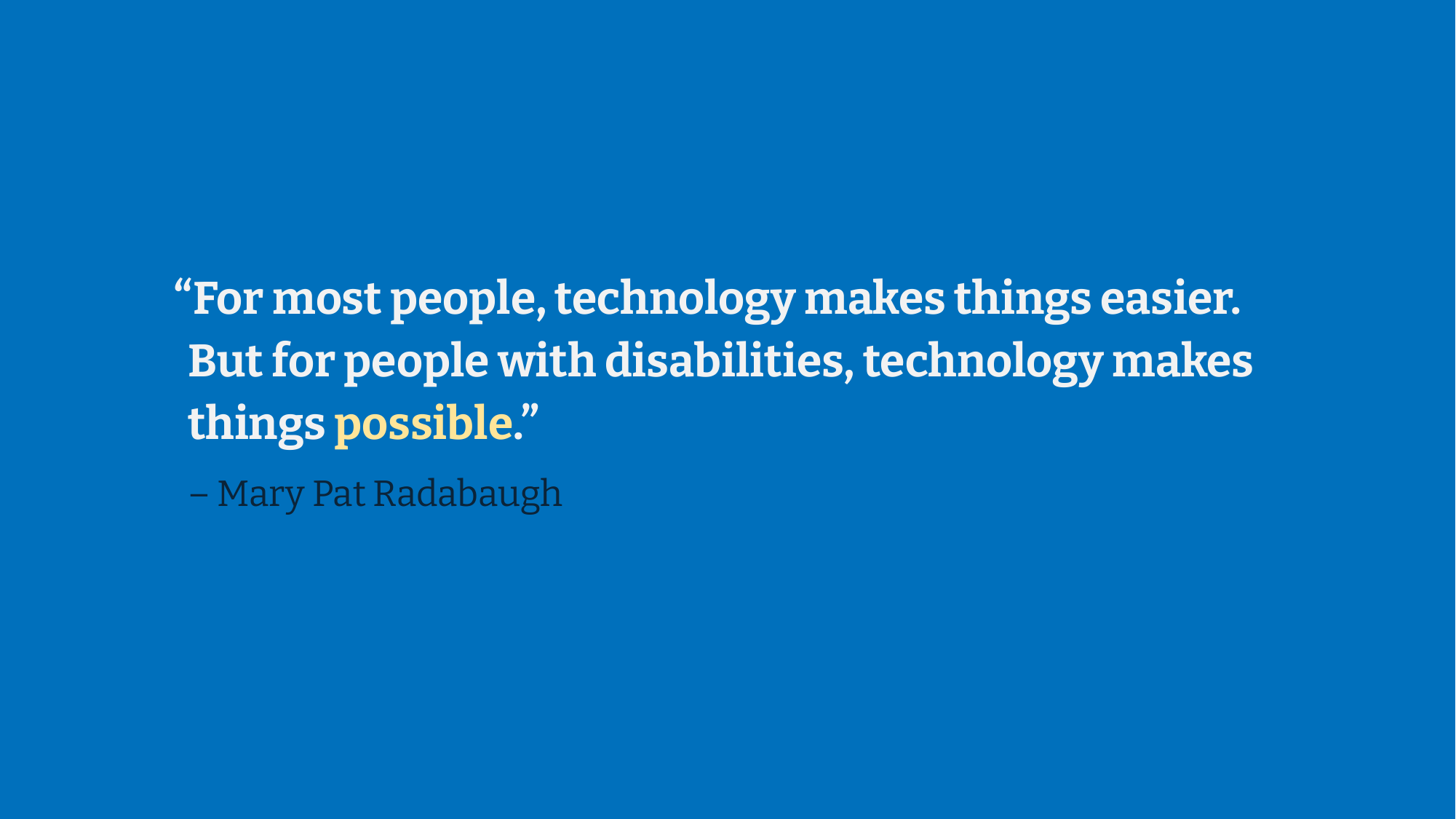

# “For most people, technology makes things easier. But for people with disabilities, technology makes things possible.”
– Mary Pat Radabaugh